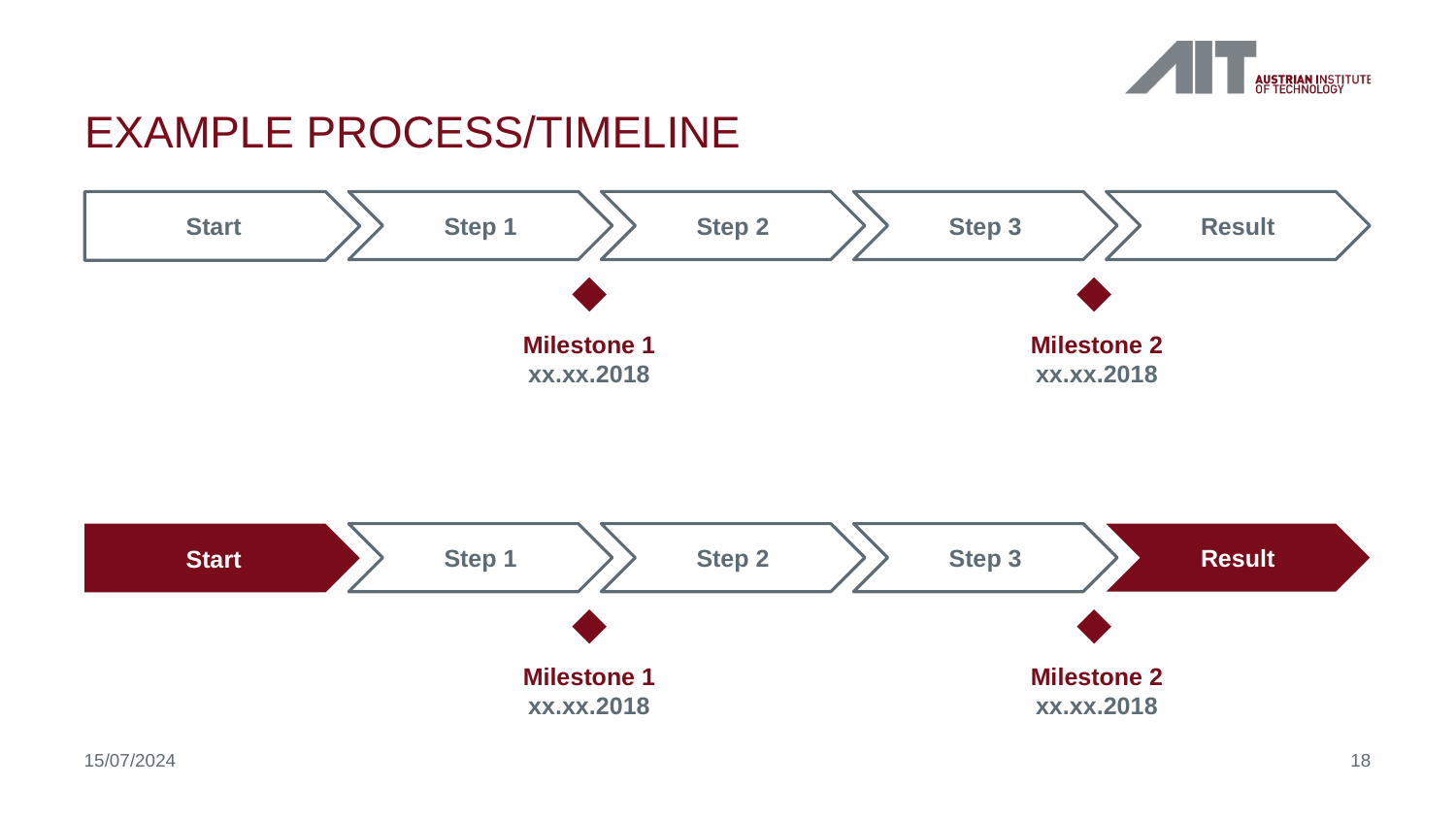

# Example process/timeline
Start
Step 1
Step 2
Step 3
Result

Milestone 1
xx.xx.2018
Milestone 2
xx.xx.2018
Start
Step 1
Step 2
Step 3
Result

Milestone 1
xx.xx.2018
Milestone 2
xx.xx.2018
15/07/2024
18